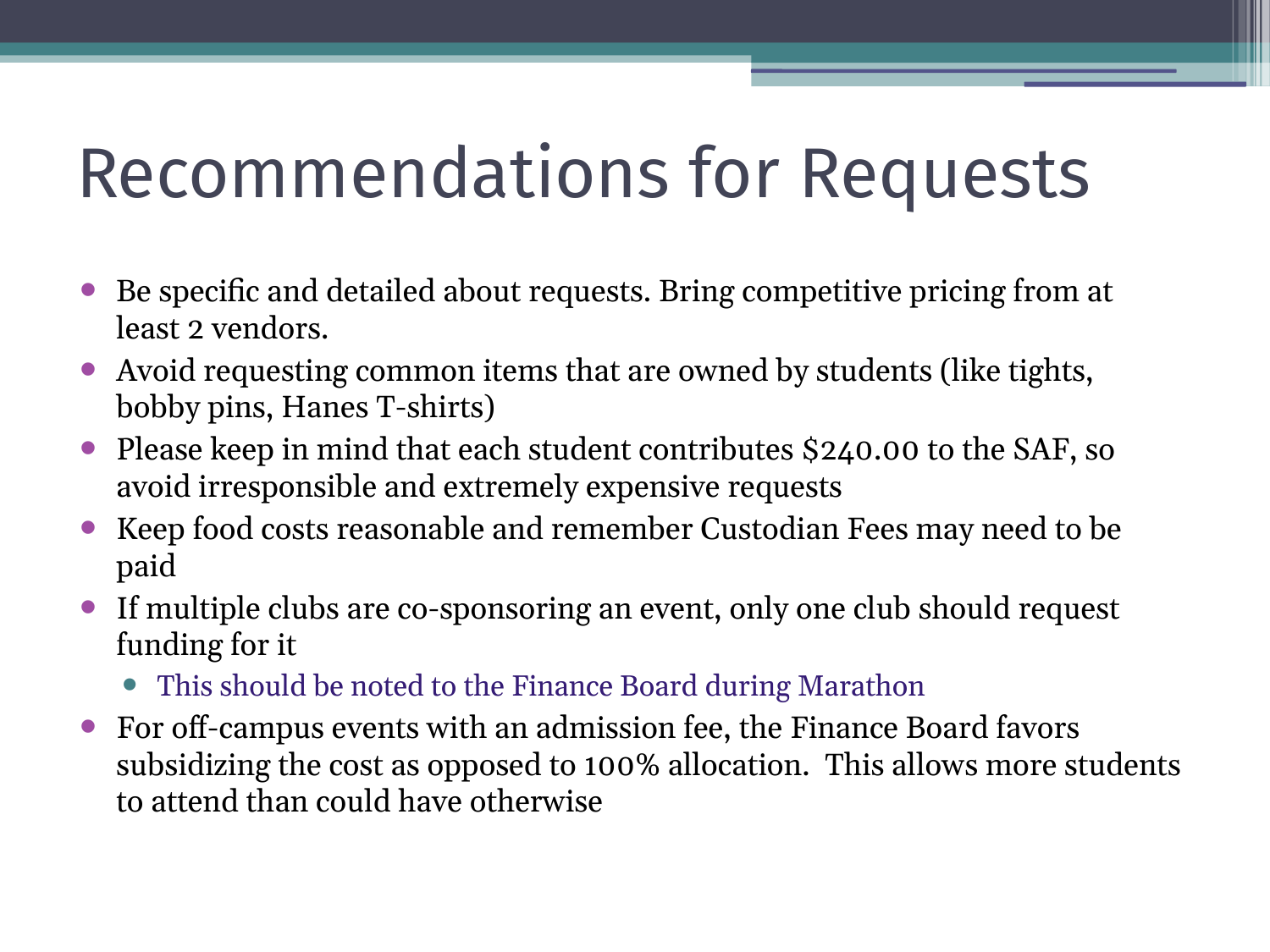

# Recommendations for Requests
Be specific and detailed about requests. Bring competitive pricing from at least 2 vendors.
Avoid requesting common items that are owned by students (like tights, bobby pins, Hanes T-shirts)
Please keep in mind that each student contributes $240.00 to the SAF, so avoid irresponsible and extremely expensive requests
Keep food costs reasonable and remember Custodian Fees may need to be paid
If multiple clubs are co-sponsoring an event, only one club should request funding for it
This should be noted to the Finance Board during Marathon
For off-campus events with an admission fee, the Finance Board favors subsidizing the cost as opposed to 100% allocation.  This allows more students to attend than could have otherwise